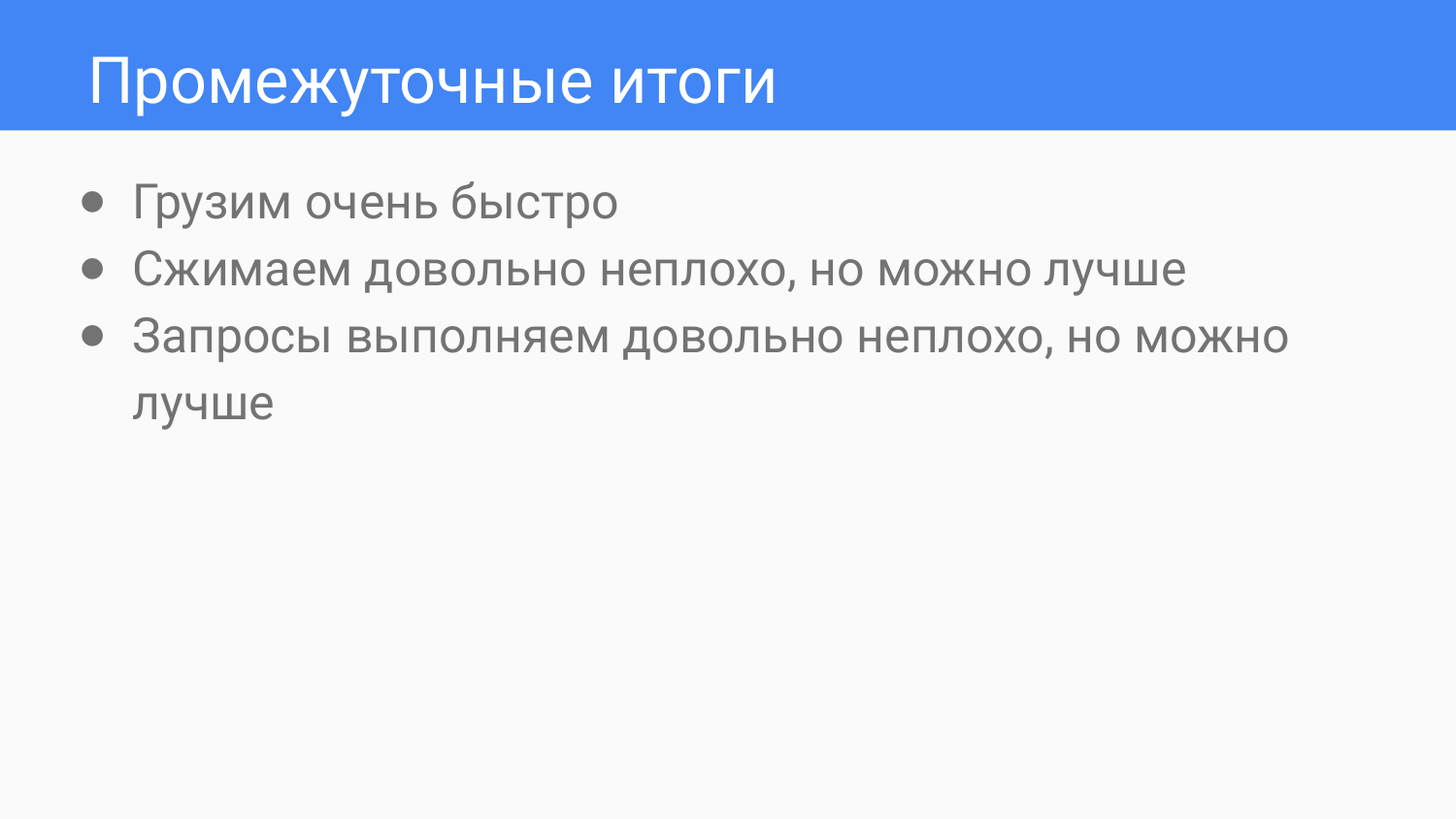

# Промежуточные итоги
Грузим очень быстро
Сжимаем довольно неплохо, но можно лучше
Запросы выполняем довольно неплохо, но можно лучше